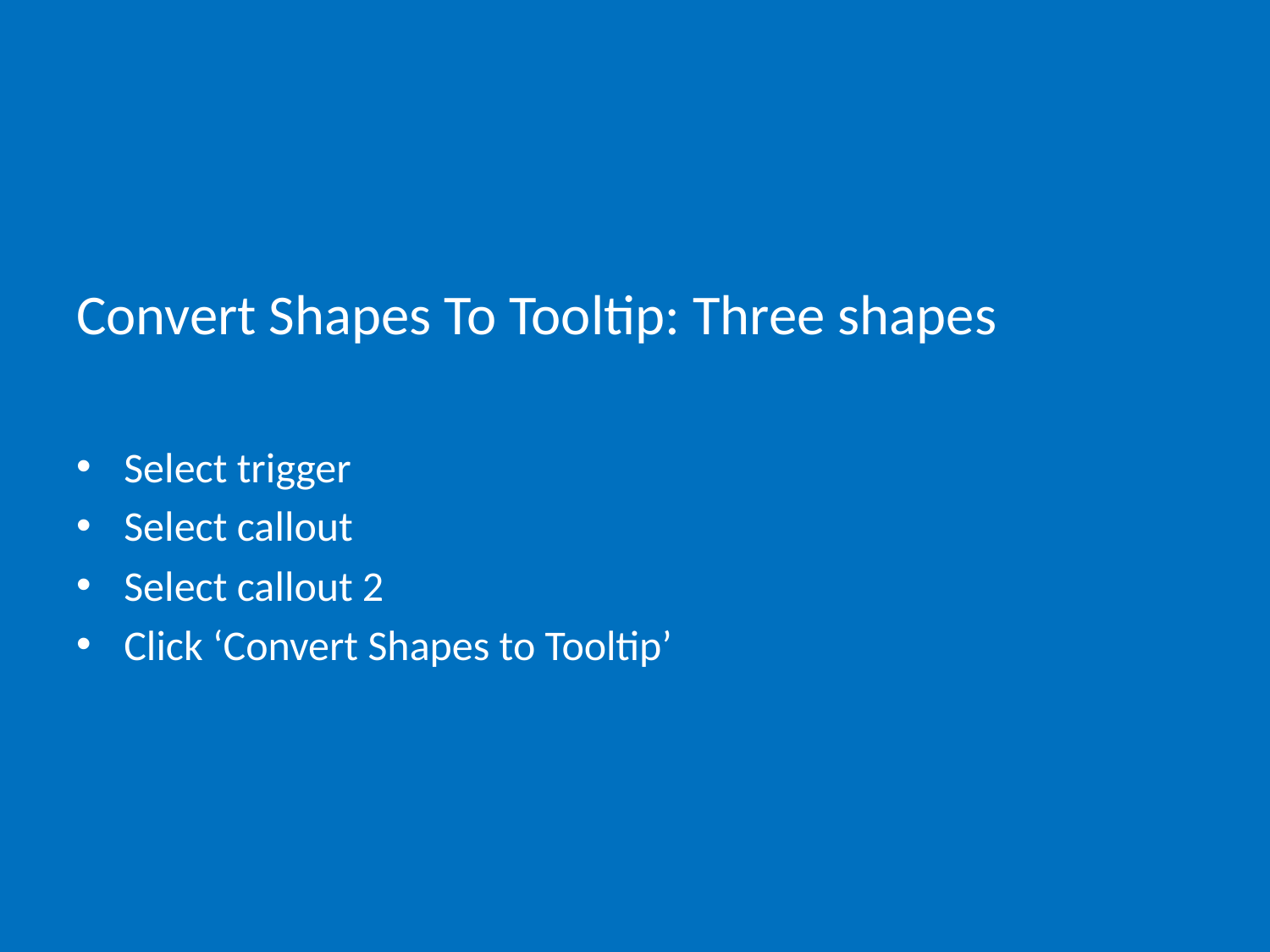

# Convert Shapes To Tooltip: Three shapes
Select trigger
Select callout
Select callout 2
Click ‘Convert Shapes to Tooltip’